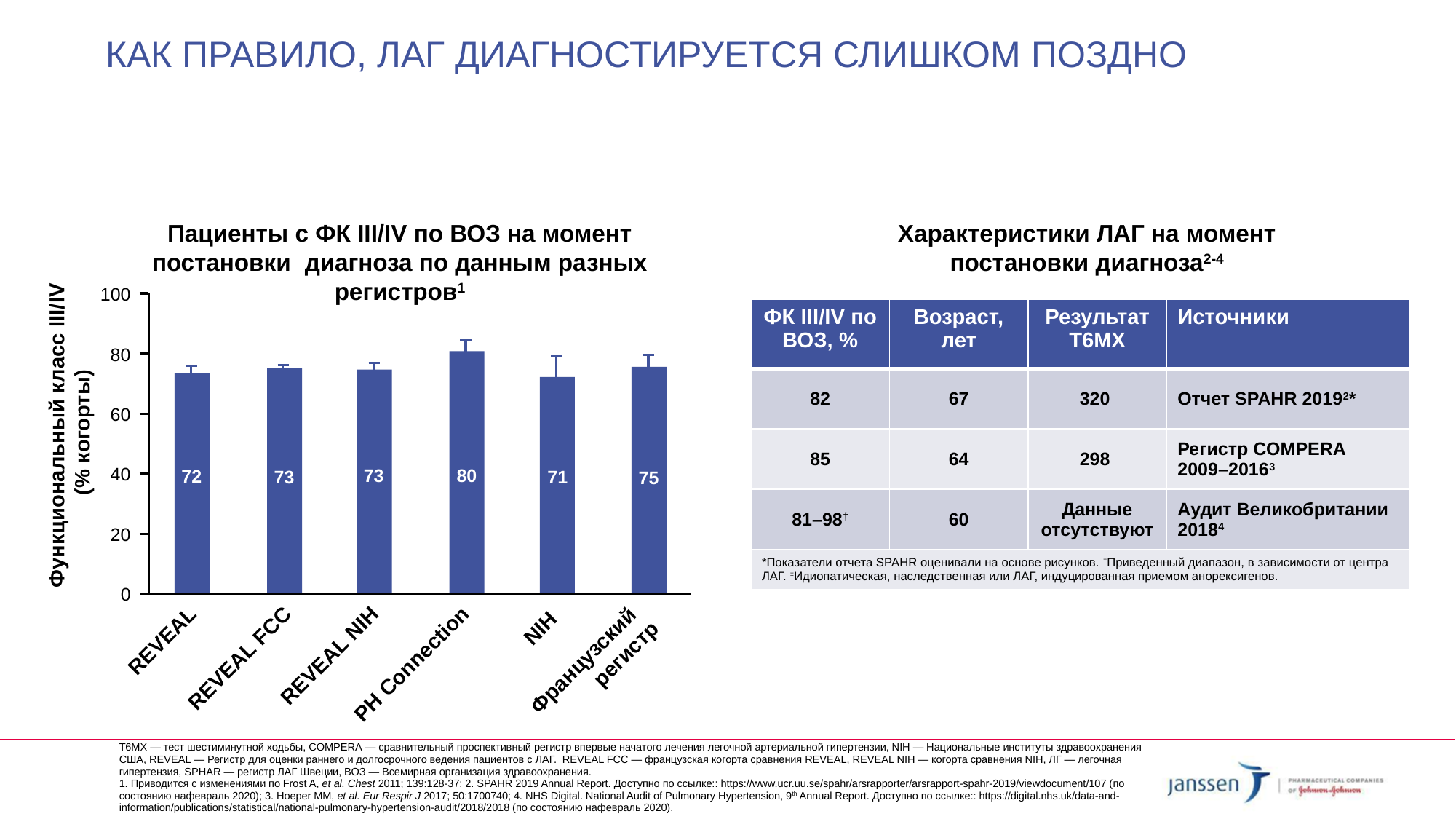

# Как правило, ЛАГ диагностируется слишком поздно
Пациенты с ФК III/IV по ВОЗ на момент постановки  диагноза по данным разных регистров1
Характеристики ЛАГ на момент постановки диагноза2-4
100
80

60
Функциональный класс III/IV
(% когорты)
40
73
80
72
73
71
75
20
0
NIH
REVEAL
Французский
регистр
REVEAL NIH
REVEAL FCC
PH Connection
| ФК III/IV по ВОЗ, % | Возраст, лет | Результат Т6МХ | Источники |
| --- | --- | --- | --- |
| 82 | 67 | 320 | Отчет SPAHR 20192\* |
| 85 | 64 | 298 | Регистр COMPERA 2009–20163 |
| 81–98† | 60 | Данные отсутствуют | Аудит Великобритании 20184 |
| \*Показатели отчета SPAHR оценивали на основе рисунков. †Приведенный диапазон, в зависимости от центра ЛАГ. ‡Идиопатическая, наследственная или ЛАГ, индуцированная приемом анорексигенов. |  |  |  |
Т6МХ — тест шестиминутной ходьбы, COMPERA — сравнительный проспективный регистр впервые начатого лечения легочной артериальной гипертензии, NIH — Национальные институты здравоохранения США, REVEAL — Регистр для оценки раннего и долгосрочного ведения пациентов с ЛАГ.  REVEAL FCC — французская когорта сравнения REVEAL, REVEAL NIH — когорта сравнения NIH, ЛГ — легочная гипертензия, SPHAR — регистр ЛАГ Швеции, ВОЗ — Всемирная организация здравоохранения.
1. Приводится с изменениями по Frost A, et al. Chest 2011; 139:128-37; 2. SPAHR 2019 Annual Report. Доступно по ссылке:: https://www.ucr.uu.se/spahr/arsrapporter/arsrapport-spahr-2019/viewdocument/107 (по состоянию нафевраль 2020); 3. Hoeper MM, et al. Eur Respir J 2017; 50:1700740; 4. NHS Digital. National Audit of Pulmonary Hypertension, 9th Annual Report. Доступно по ссылке:: https://digital.nhs.uk/data-and-information/publications/statistical/national-pulmonary-hypertension-audit/2018/2018 (по состоянию нафевраль 2020).